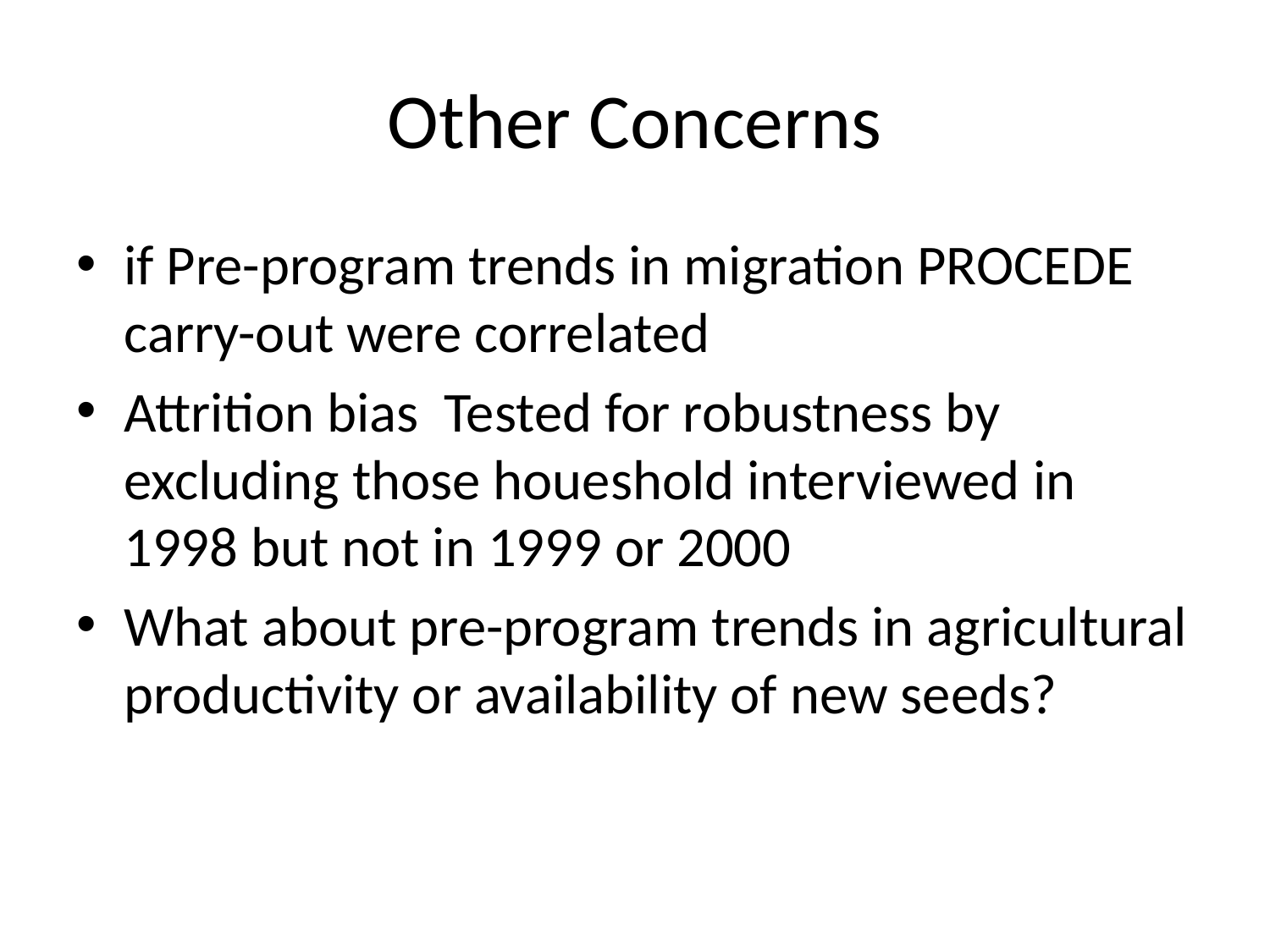

# Other Concerns
if Pre-program trends in migration PROCEDE  carry-out were correlated
Attrition bias  Tested for robustness by excluding those houeshold interviewed in 1998 but not in 1999 or 2000
What about pre-program trends in agricultural productivity or availability of new seeds?